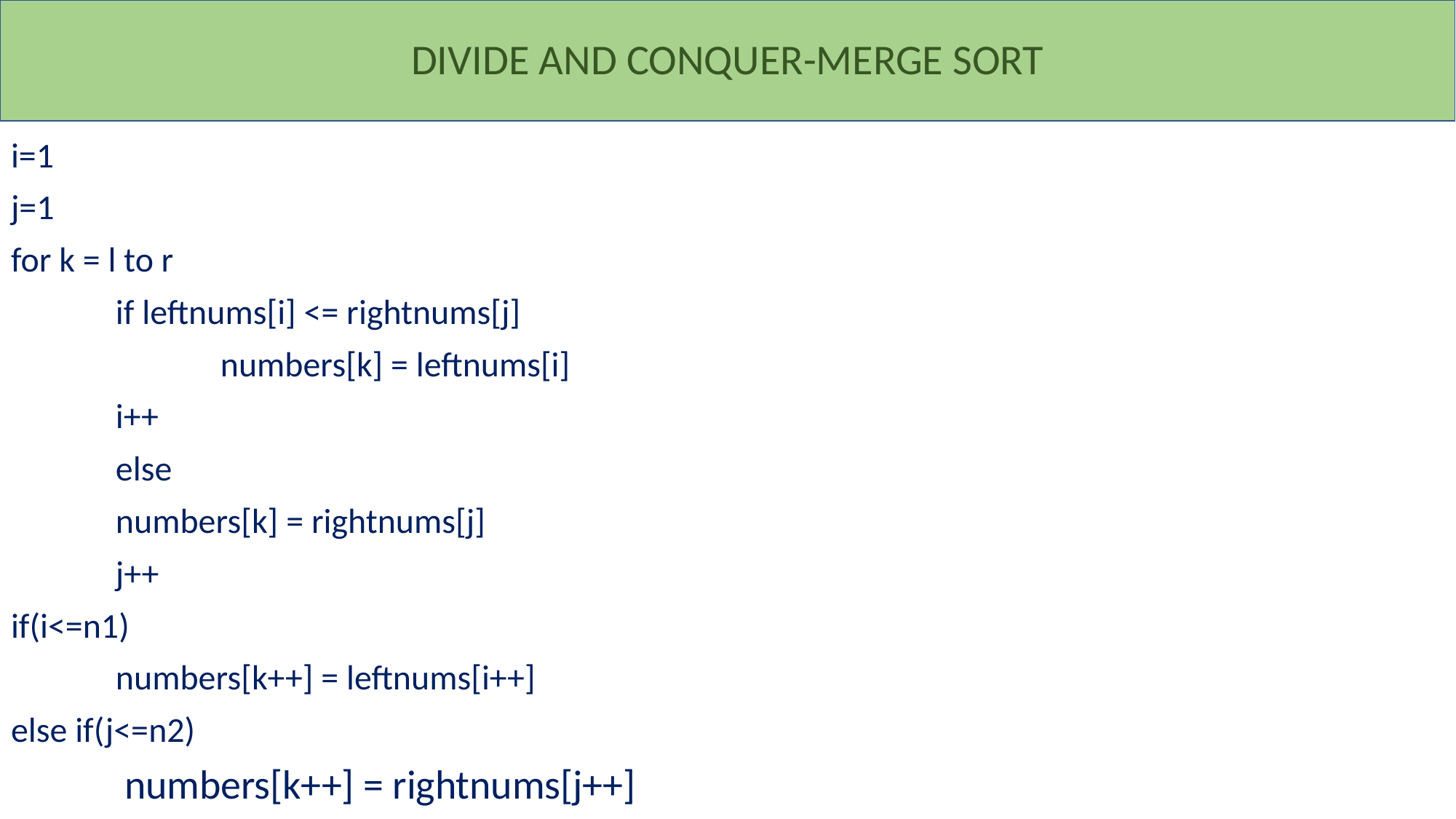

# DIVIDE AND CONQUER-MERGE SORT
i=1
j=1
for k = l to r
	if leftnums[i] <= rightnums[j]
                      		numbers[k] = leftnums[i]
		i++
	else
		numbers[k] = rightnums[j]
		j++
if(i<=n1)
	numbers[k++] = leftnums[i++]
else if(j<=n2)
	 numbers[k++] = rightnums[j++]